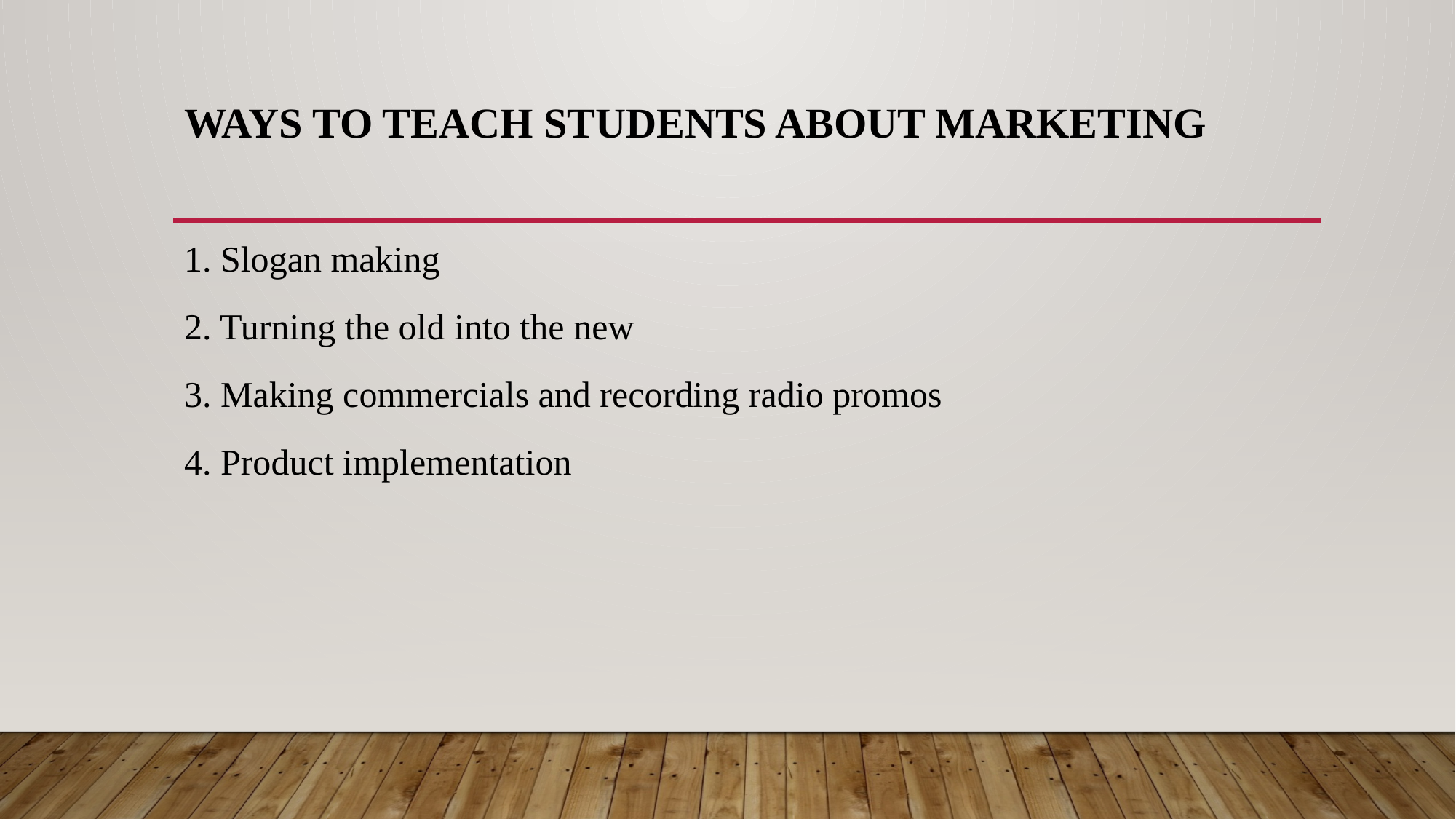

# Ways to Teach Students about Marketing
1. Slogan making
2. Turning the old into the new
3. Making commercials and recording radio promos
4. Product implementation